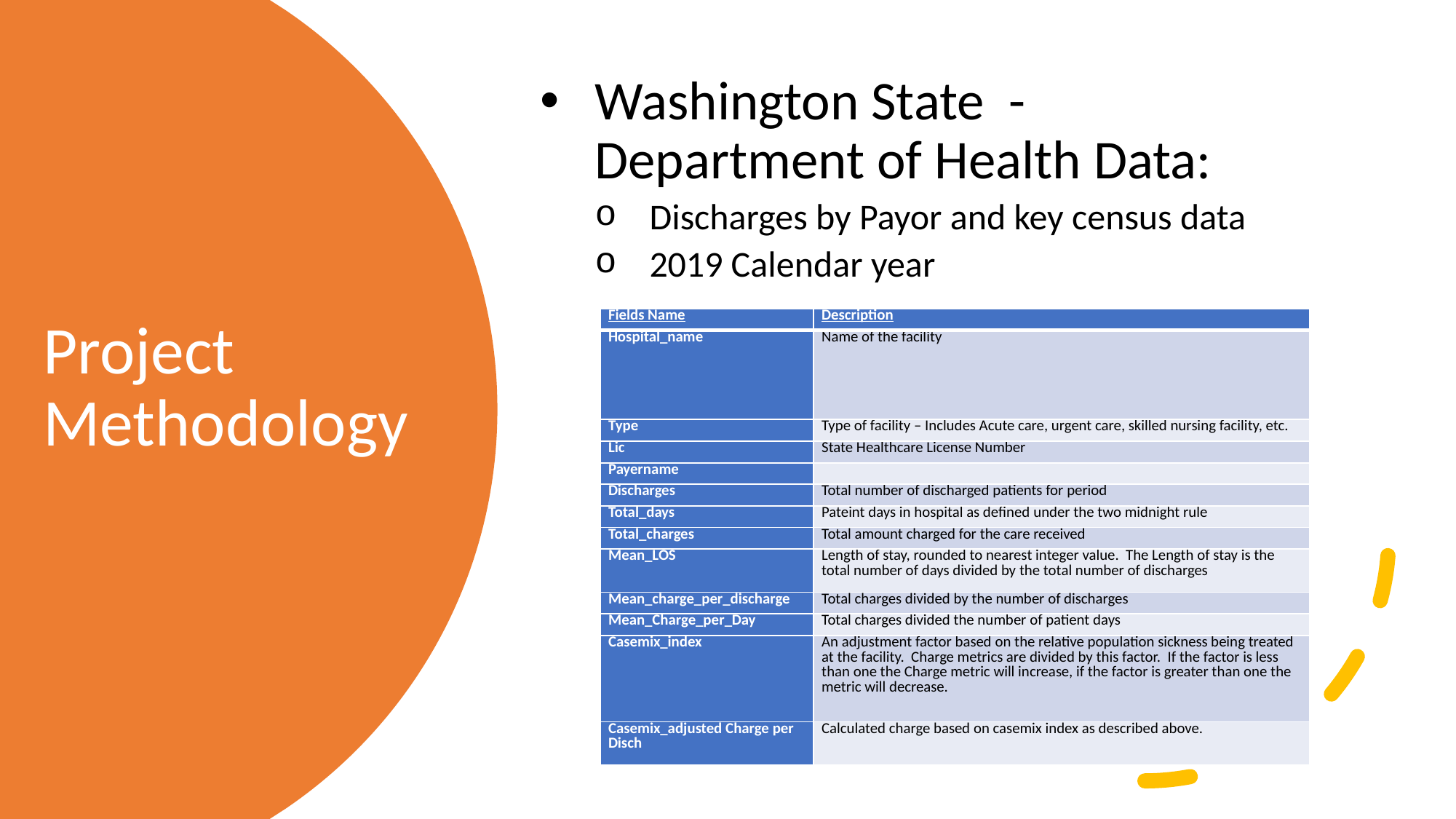

Washington State  -
Department of Health Data:
Discharges by Payor and key census data
2019 Calendar year

# Project Methodology

| Fields Name | Description |
| --- | --- |
| Hospital\_name | Name of the facility |
| Type | Type of facility – Includes Acute care, urgent care, skilled nursing facility, etc. |
| Lic | State Healthcare License Number |
| Payername |  |
| Discharges | Total number of discharged patients for period |
| Total\_days | Pateint days in hospital as defined under the two midnight rule |
| Total\_charges | Total amount charged for the care received |
| Mean\_LOS | Length of stay, rounded to nearest integer value. The Length of stay is the total number of days divided by the total number of discharges |
| Mean\_charge\_per\_discharge | Total charges divided by the number of discharges |
| Mean\_Charge\_per\_Day | Total charges divided the number of patient days |
| Casemix\_index | An adjustment factor based on the relative population sickness being treated at the facility. Charge metrics are divided by this factor. If the factor is less than one the Charge metric will increase, if the factor is greater than one the metric will decrease. |
| Casemix\_adjusted Charge per Disch | Calculated charge based on casemix index as described above. |